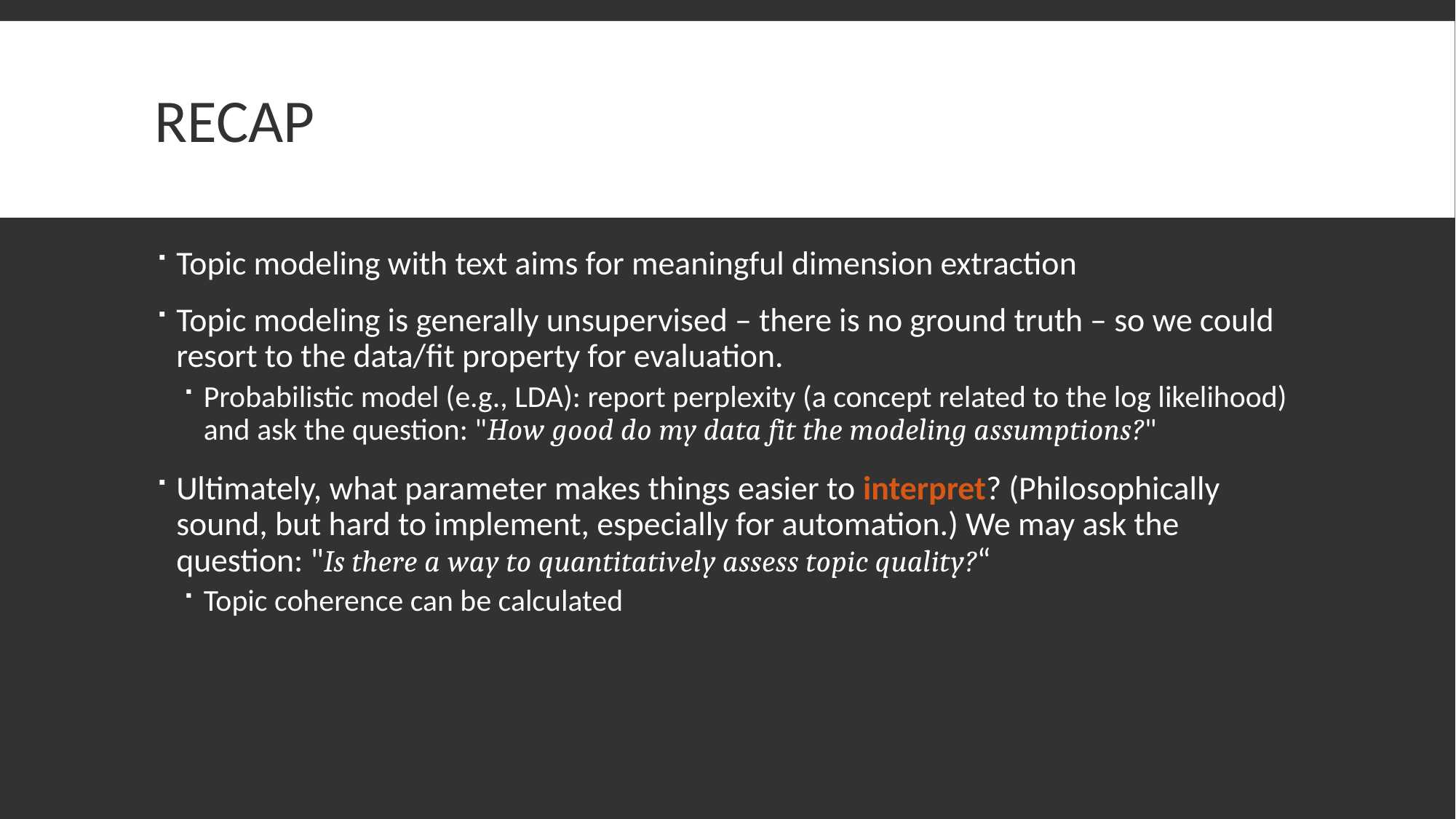

# Recap
Topic modeling with text aims for meaningful dimension extraction
Topic modeling is generally unsupervised – there is no ground truth – so we could resort to the data/fit property for evaluation.
Probabilistic model (e.g., LDA): report perplexity (a concept related to the log likelihood) and ask the question: "How good do my data fit the modeling assumptions?"
Ultimately, what parameter makes things easier to interpret? (Philosophically sound, but hard to implement, especially for automation.) We may ask the question: "Is there a way to quantitatively assess topic quality?“
Topic coherence can be calculated